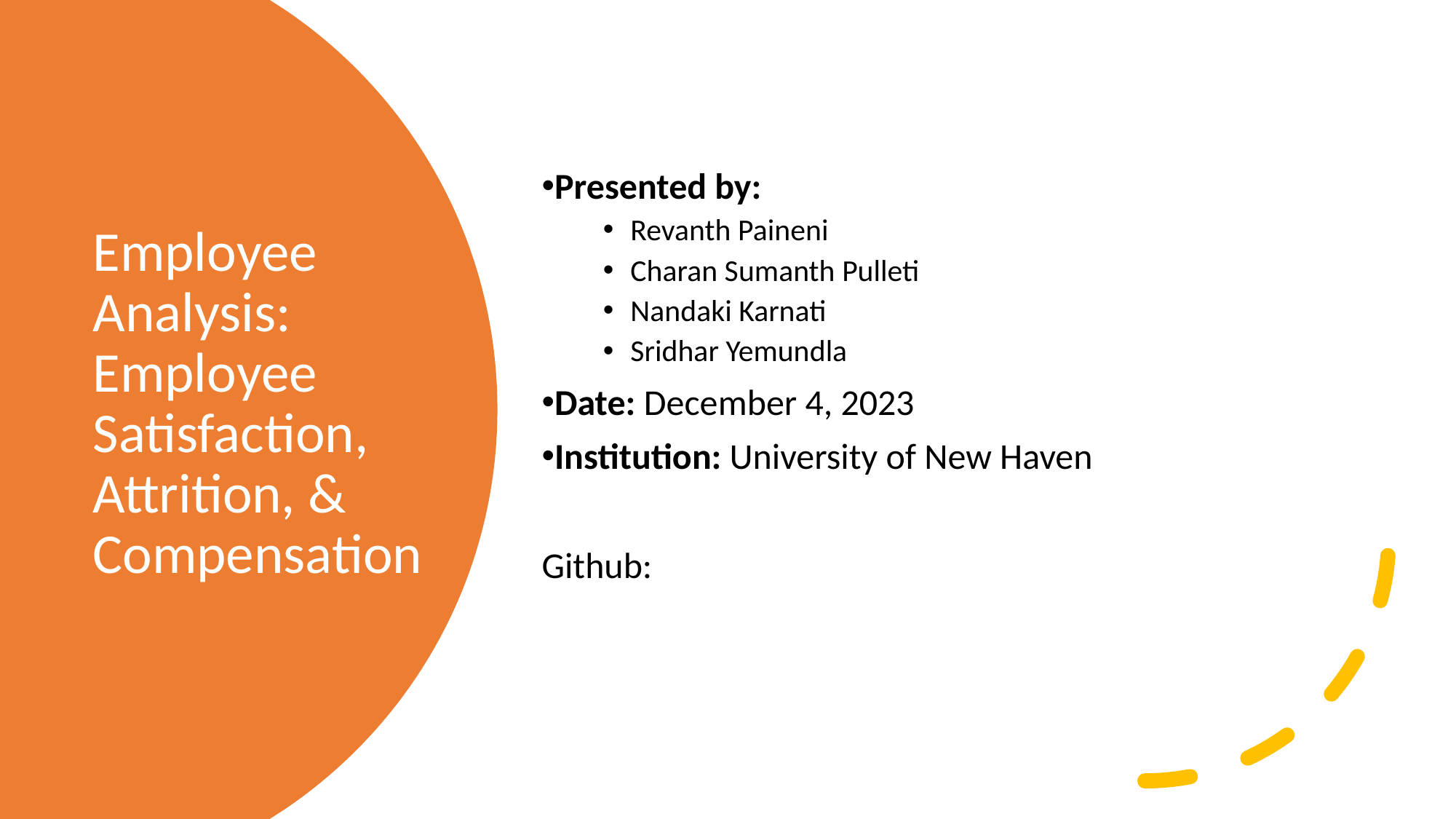

Presented by:
Revanth Paineni
Charan Sumanth Pulleti
Nandaki Karnati
Sridhar Yemundla
Date: December 4, 2023
Institution: University of New Haven

Github:

# Employee Analysis: Employee Satisfaction, Attrition, & Compensation